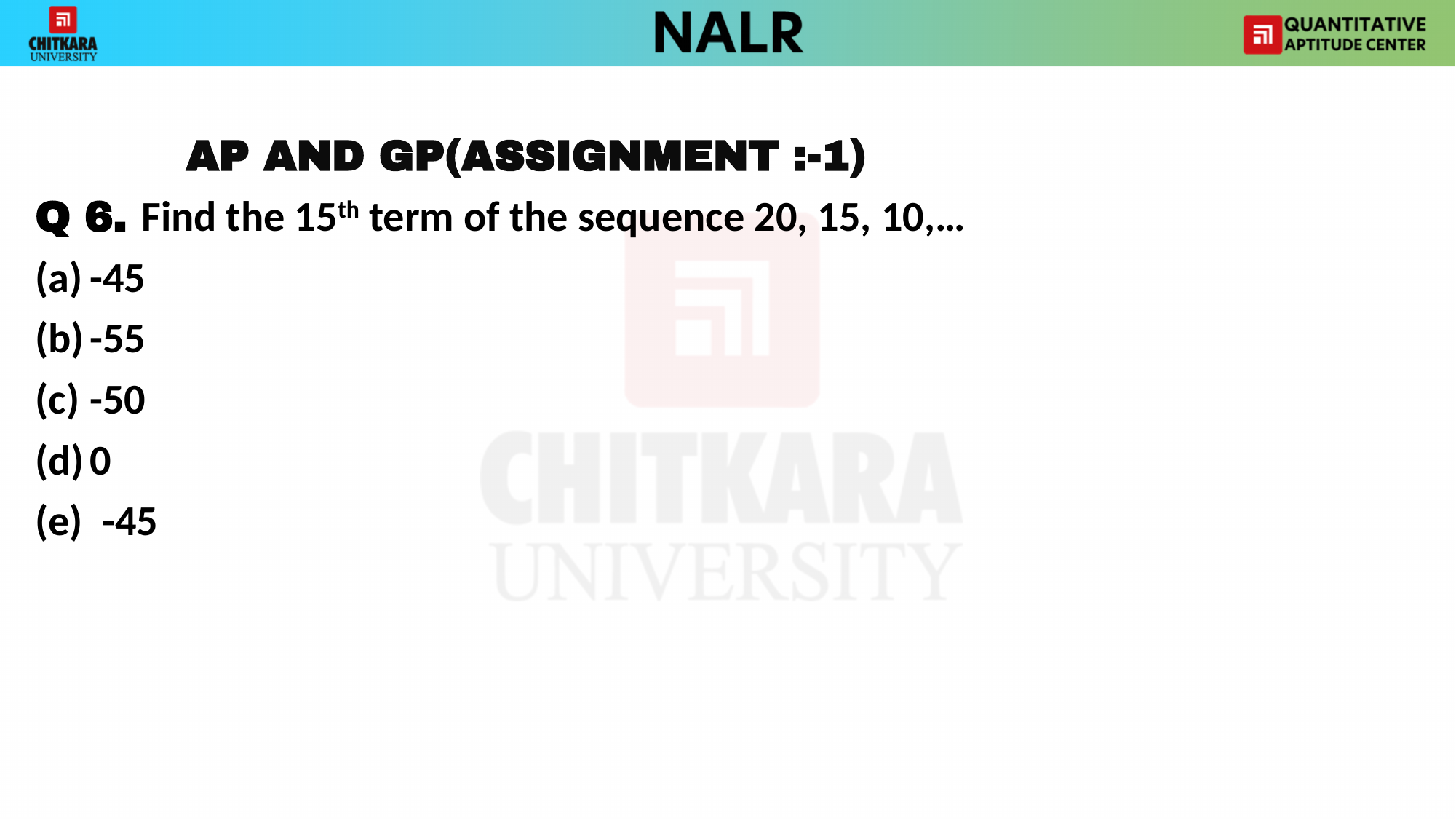

AP AND GP(ASSIGNMENT :-1)
Q 6. Find the 15th term of the sequence 20, 15, 10,…
-45
-55
-50
0
(e)  -45